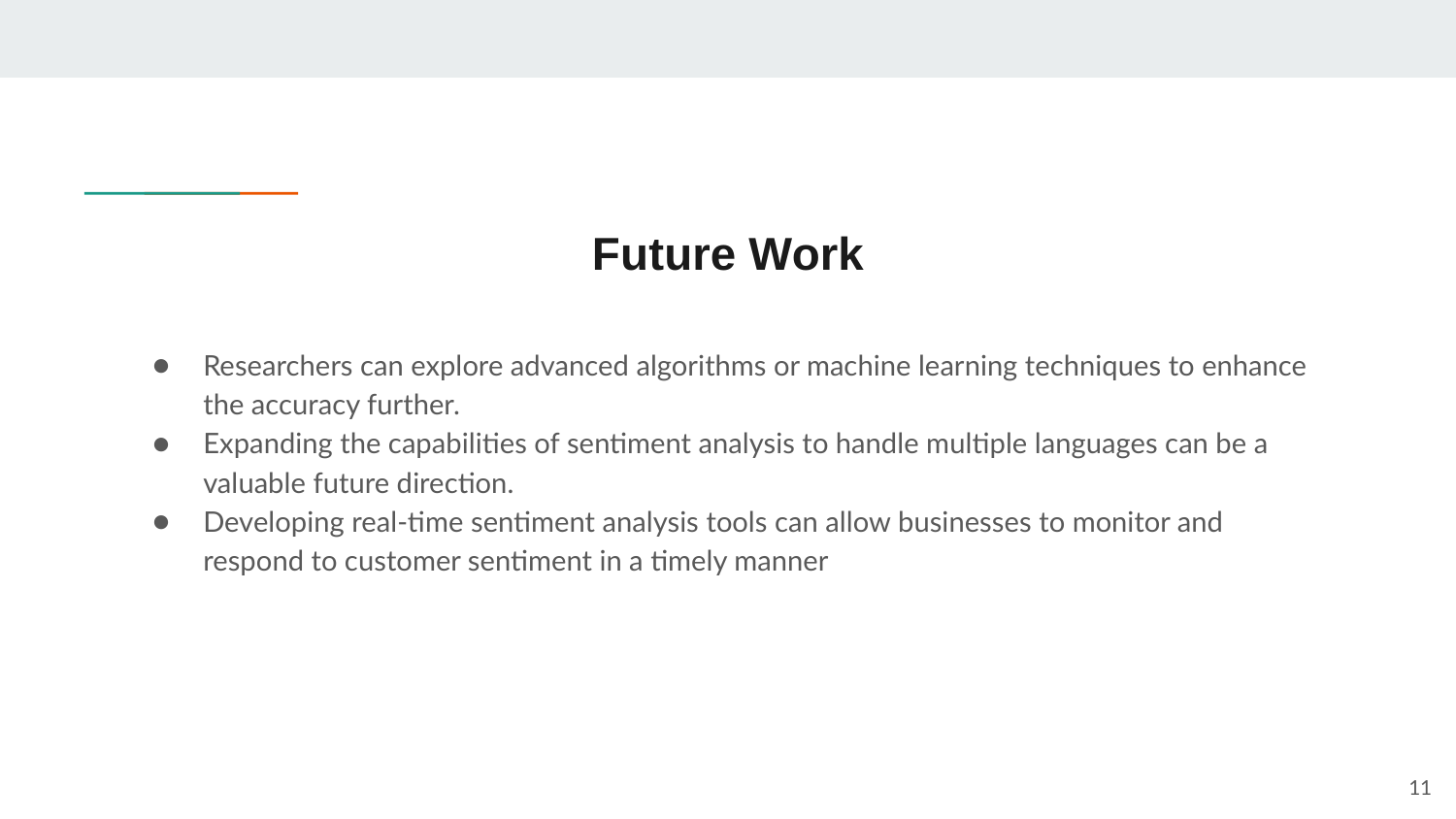

# Future Work
Researchers can explore advanced algorithms or machine learning techniques to enhance the accuracy further.
Expanding the capabilities of sentiment analysis to handle multiple languages can be a valuable future direction.
Developing real-time sentiment analysis tools can allow businesses to monitor and respond to customer sentiment in a timely manner
11